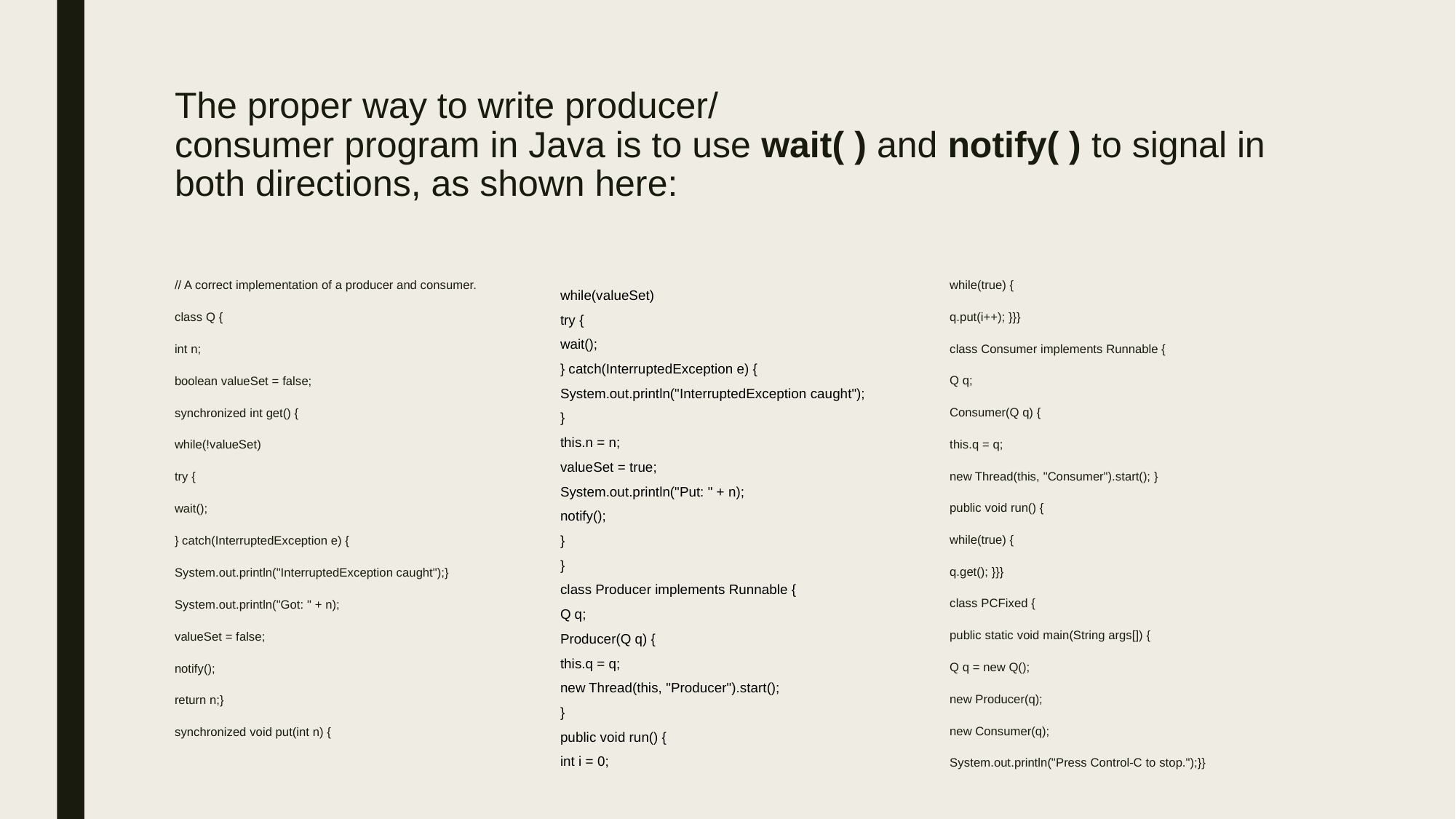

# The proper way to write producer/ consumer program in Java is to use wait( ) and notify( ) to signal in both directions, as shown here:
// A correct implementation of a producer and consumer.
class Q {
int n;
boolean valueSet = false;
synchronized int get() {
while(!valueSet)
try {
wait();
} catch(InterruptedException e) {
System.out.println("InterruptedException caught");}
System.out.println("Got: " + n);
valueSet = false;
notify();
return n;}
synchronized void put(int n) {
while(true) {
q.put(i++); }}}
class Consumer implements Runnable {
Q q;
Consumer(Q q) {
this.q = q;
new Thread(this, "Consumer").start(); }
public void run() {
while(true) {
q.get(); }}}
class PCFixed {
public static void main(String args[]) {
Q q = new Q();
new Producer(q);
new Consumer(q);
System.out.println("Press Control-C to stop.");}}
while(valueSet)
try {
wait();
} catch(InterruptedException e) {
System.out.println("InterruptedException caught");
}
this.n = n;
valueSet = true;
System.out.println("Put: " + n);
notify();
}
}
class Producer implements Runnable {
Q q;
Producer(Q q) {
this.q = q;
new Thread(this, "Producer").start();
}
public void run() {
int i = 0;